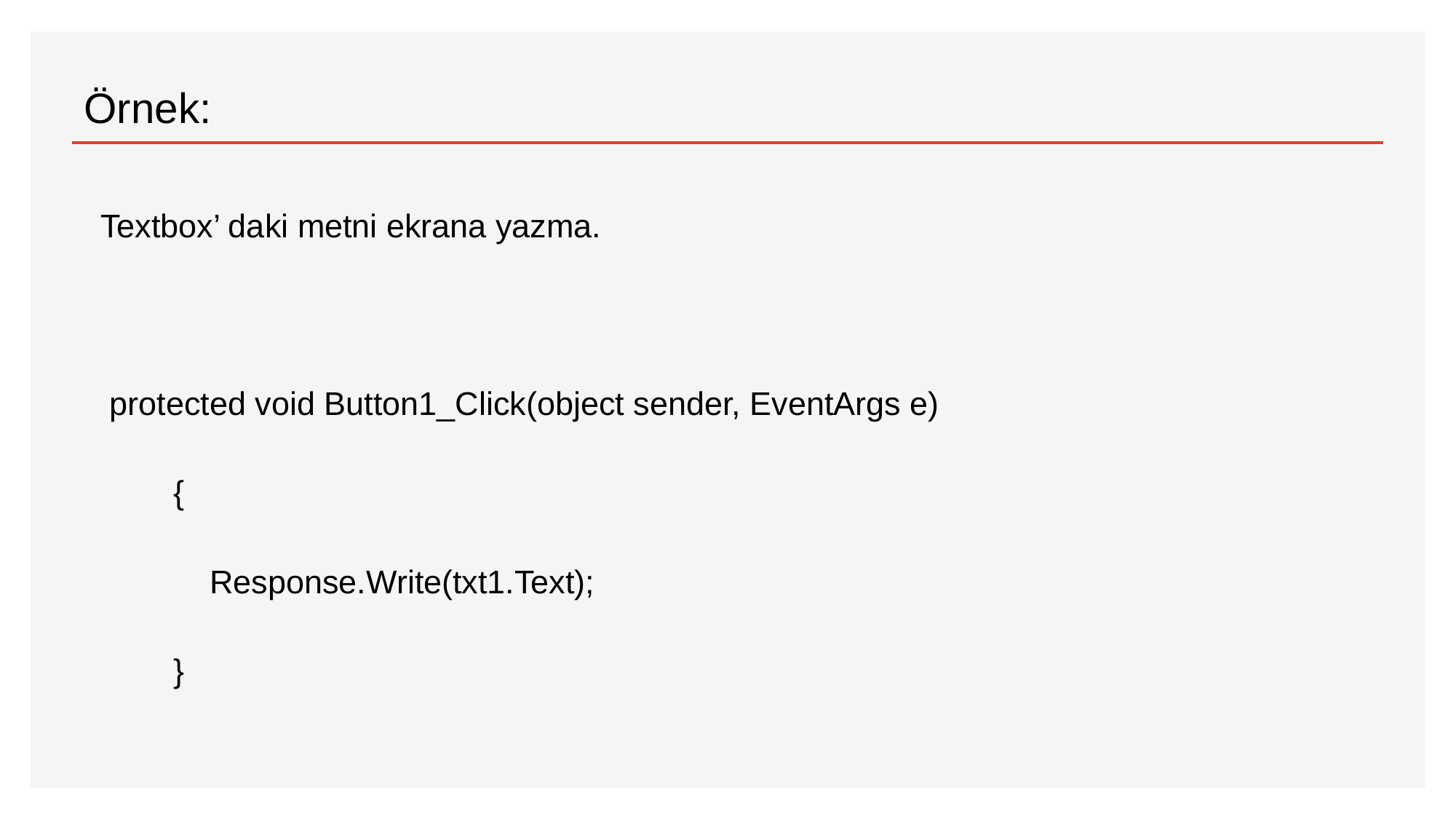

# Örnek:
Textbox’ daki metni ekrana yazma.

 protected void Button1_Click(object sender, EventArgs e)
        {
            Response.Write(txt1.Text);
        }